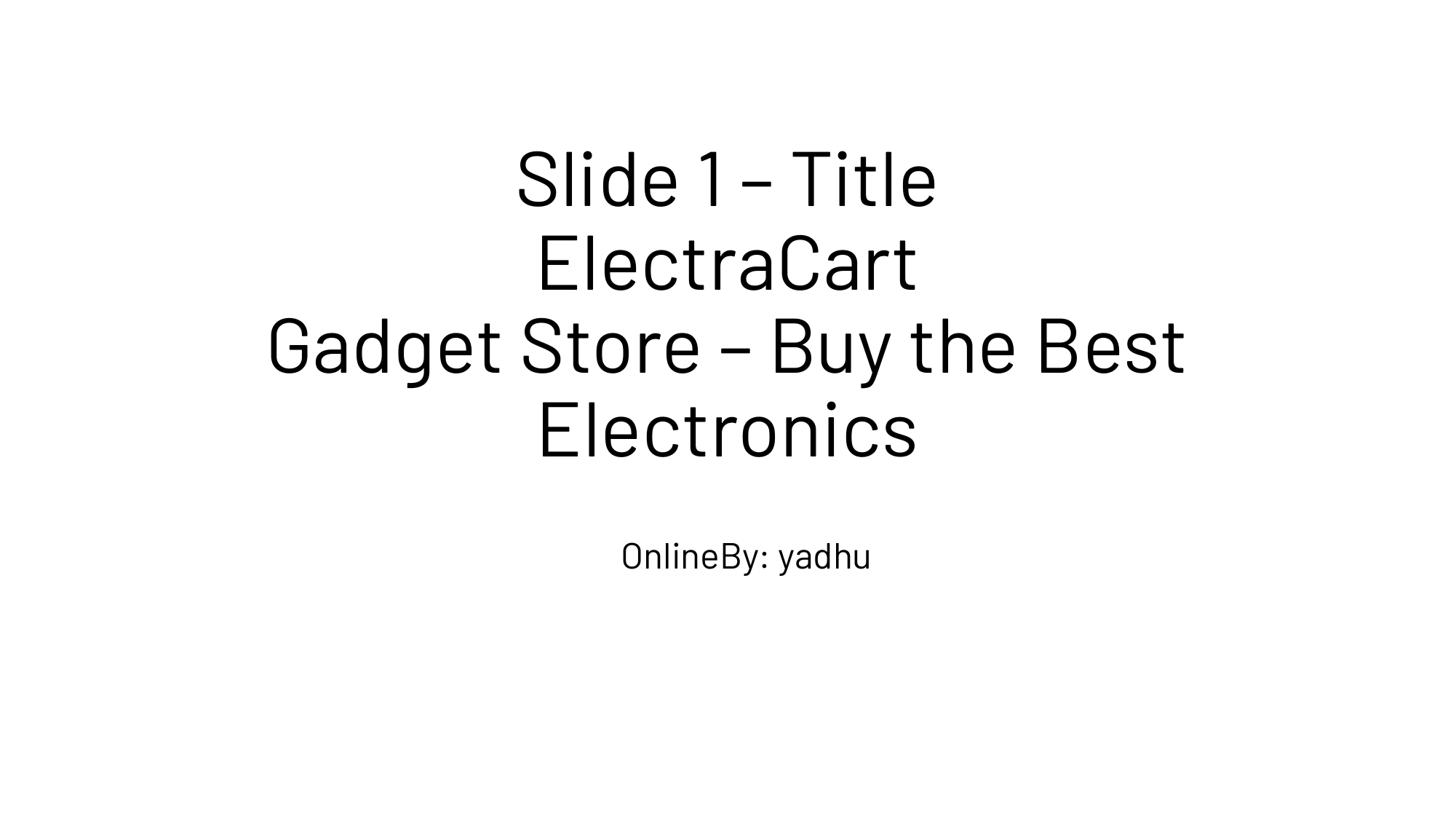

# Slide 1 – Title ElectraCart Gadget Store – Buy the Best Electronics
OnlineBy: yadhu